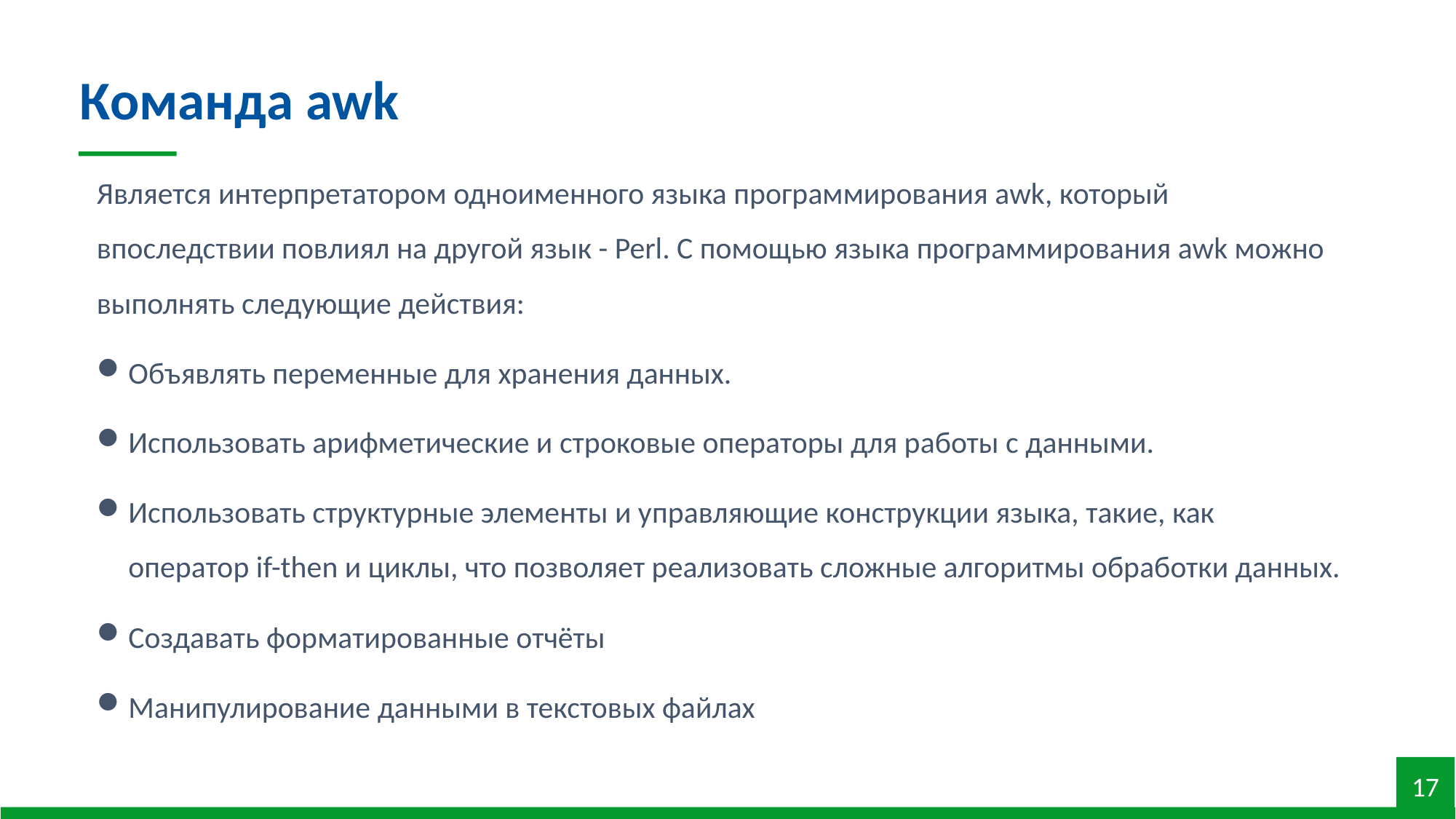

Команда awk

Является интерпретатором одноименного языка программирования awk, который впоследствии повлиял на другой язык - Perl. С помощью языка программирования awk можно выполнять следующие действия:
Объявлять переменные для хранения данных.
Использовать арифметические и строковые операторы для работы с данными.
Использовать структурные элементы и управляющие конструкции языка, такие, как оператор if-then и циклы, что позволяет реализовать сложные алгоритмы обработки данных.
Создавать форматированные отчёты
Манипулирование данными в текстовых файлах